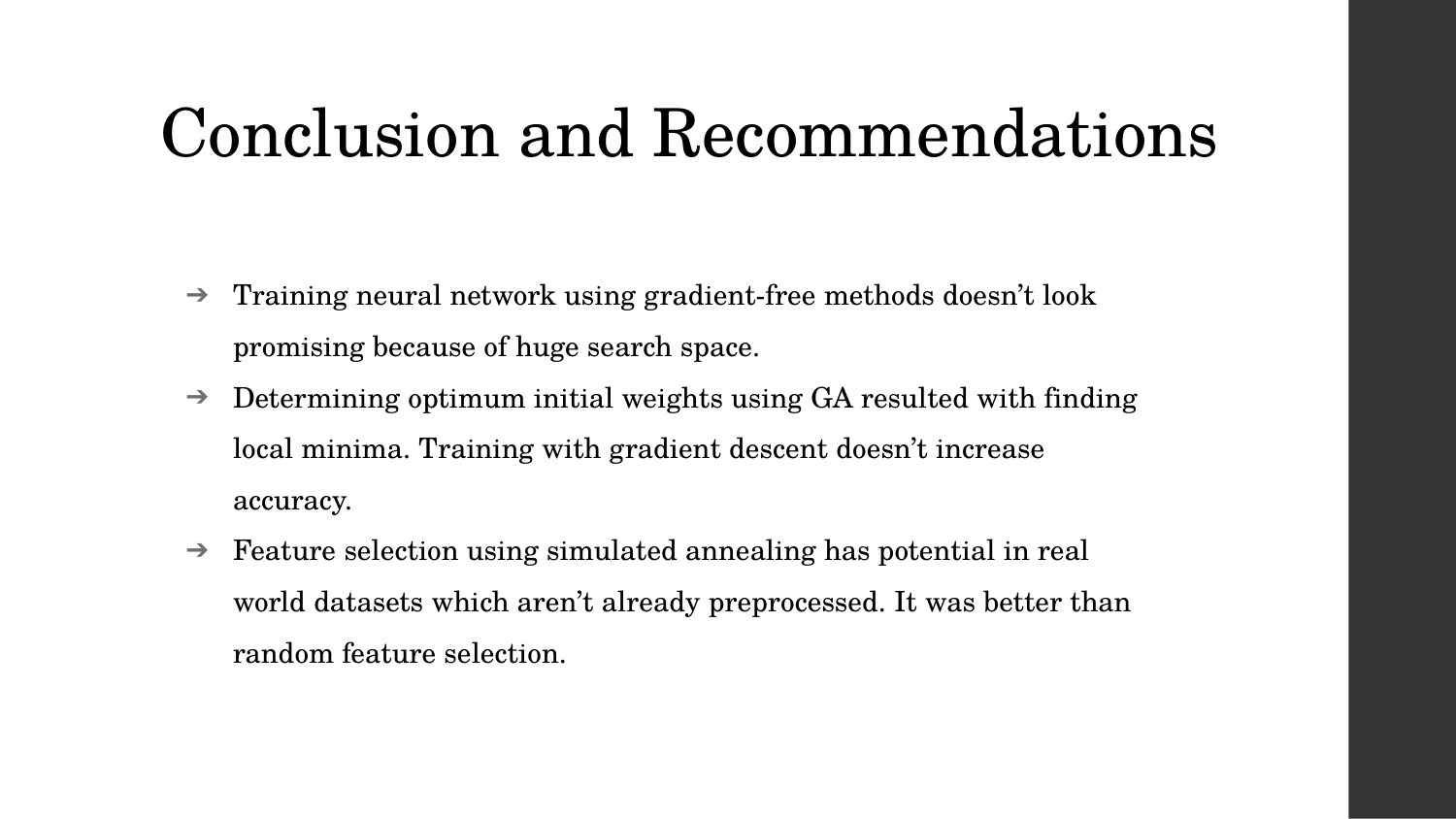

# Conclusion and Recommendations
Training neural network using gradient-free methods doesn’t look promising because of huge search space.
Determining optimum initial weights using GA resulted with finding local minima. Training with gradient descent doesn’t increase accuracy.
Feature selection using simulated annealing has potential in real world datasets which aren’t already preprocessed. It was better than random feature selection.